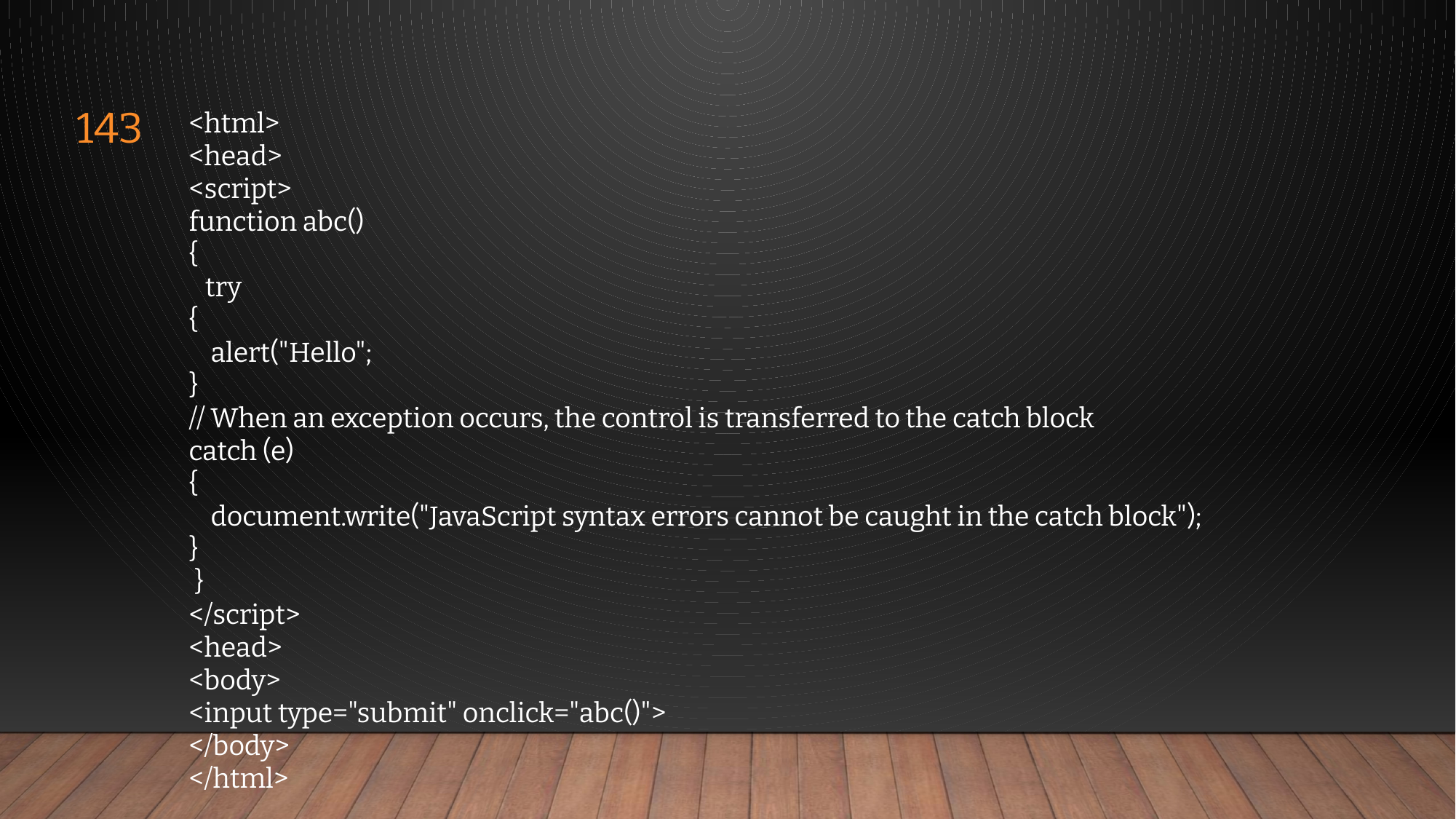

143
<html>
<head>
<script>
function abc()
{
   try
{
    alert("Hello";
}
// When an exception occurs, the control is transferred to the catch block
catch (e)
{
    document.write("JavaScript syntax errors cannot be caught in the catch block");
}
 }
</script>
<head>
<body>
<input type="submit" onclick="abc()">
</body>
</html>